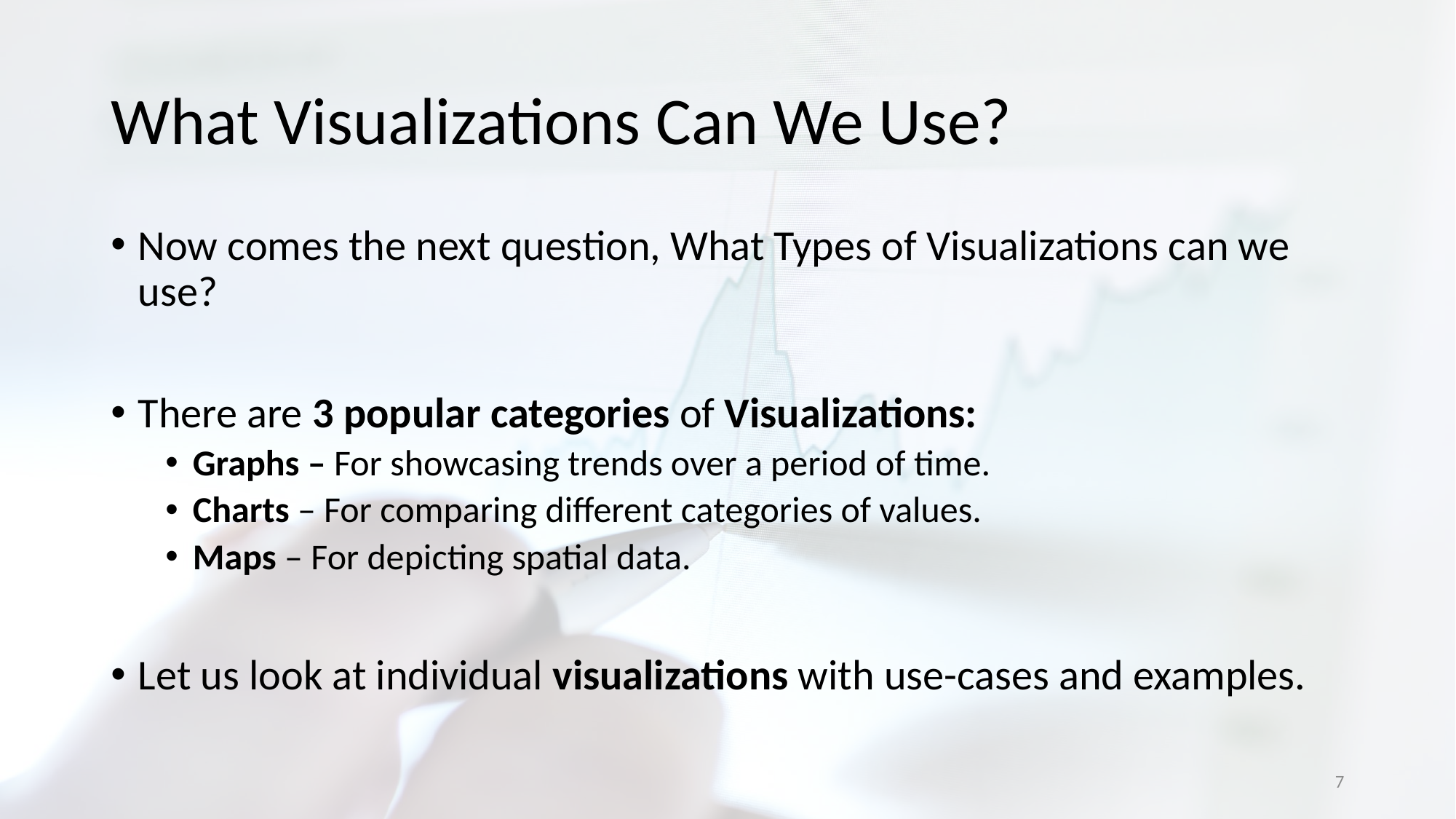

# What Visualizations Can We Use?
Now comes the next question, What Types of Visualizations can we use?

There are 3 popular categories of Visualizations:
Graphs – For showcasing trends over a period of time.
Charts – For comparing different categories of values.
Maps – For depicting spatial data.

Let us look at individual visualizations with use-cases and examples.
7